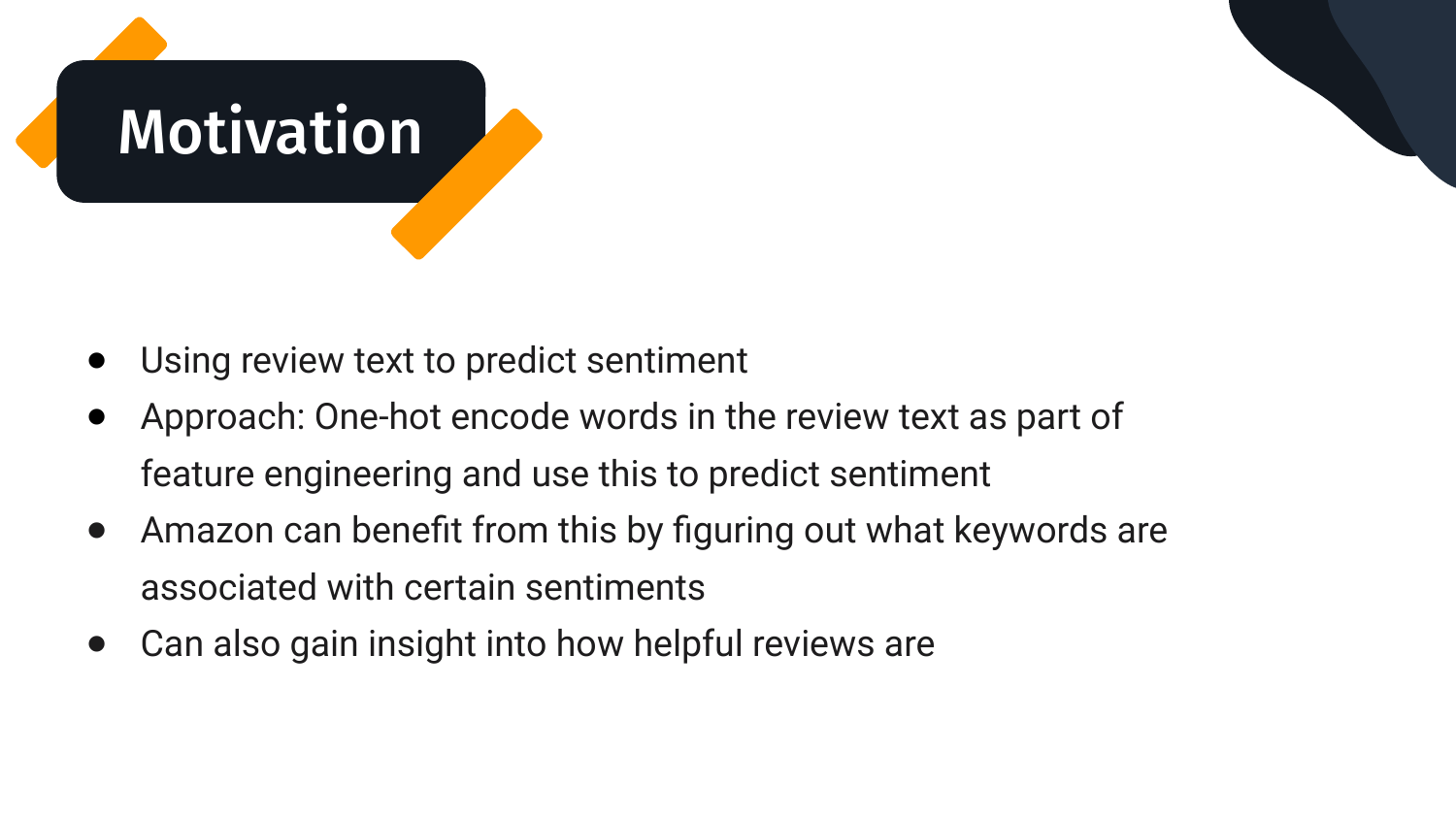

Motivation

Using review text to predict sentiment
Approach: One-hot encode words in the review text as part of feature engineering and use this to predict sentiment
Amazon can benefit from this by figuring out what keywords are associated with certain sentiments
Can also gain insight into how helpful reviews are